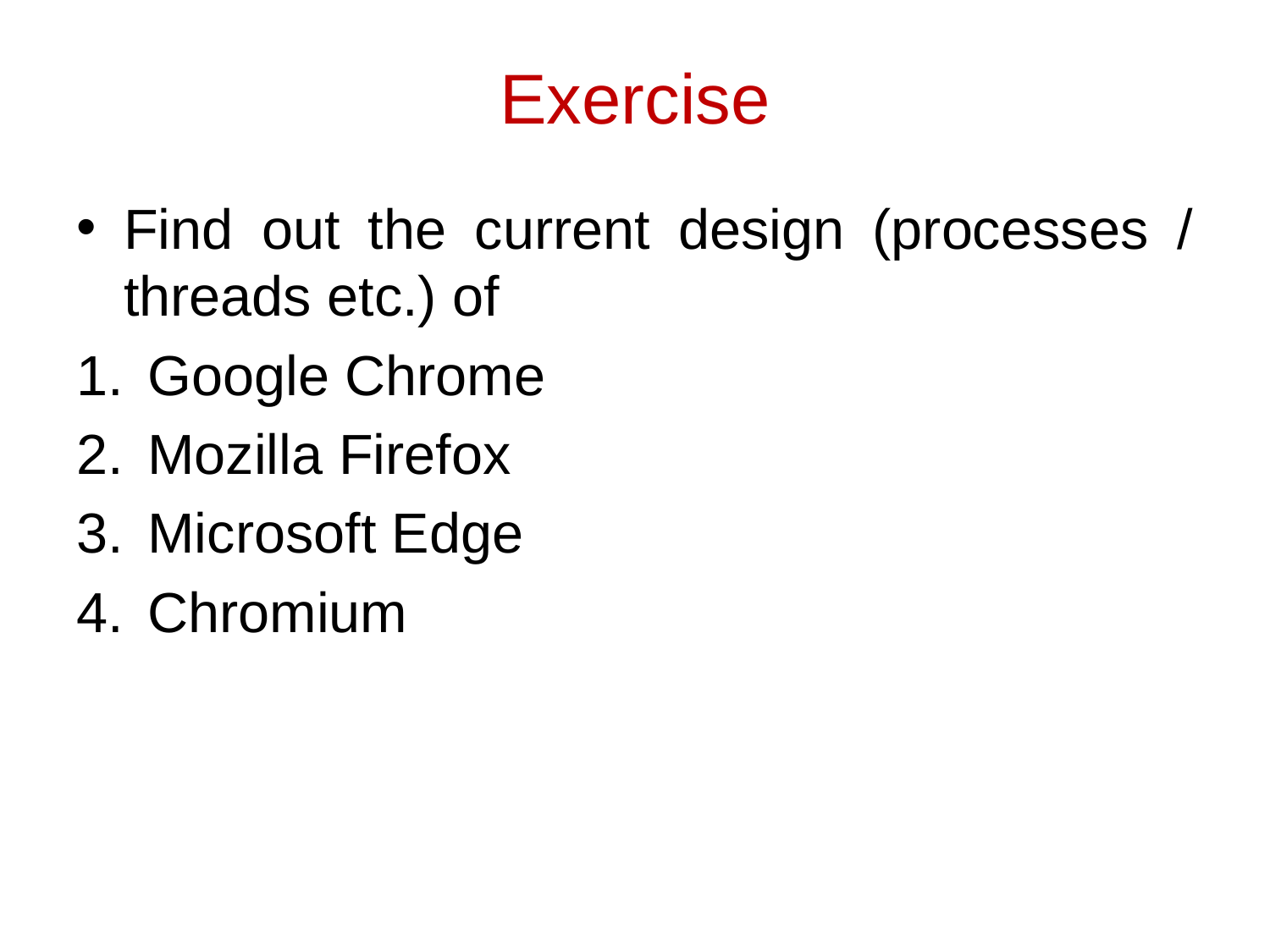

# Exercise
Find out the current design (processes / threads etc.) of
Google Chrome
Mozilla Firefox
Microsoft Edge
Chromium